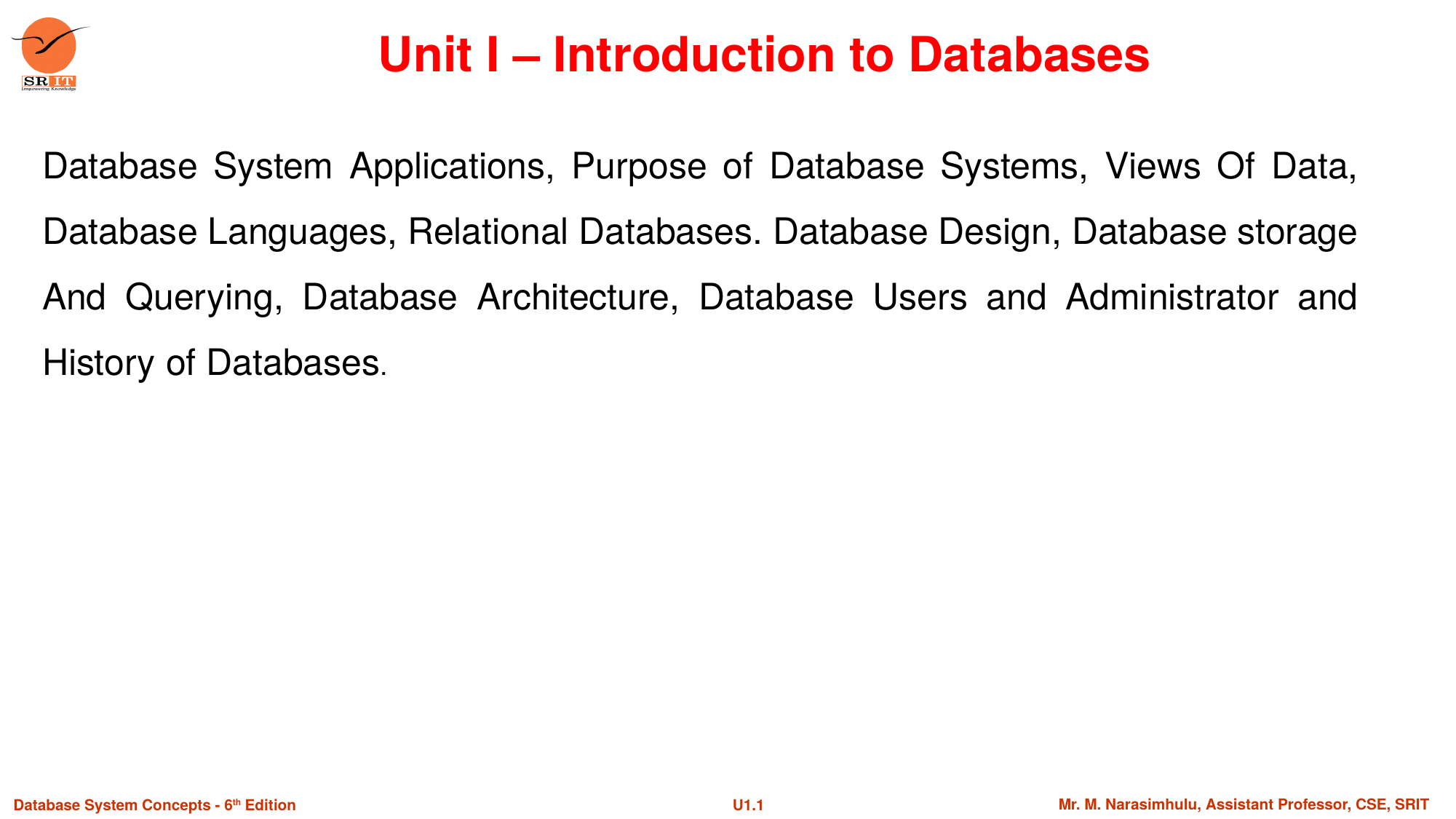

# Unit I – Introduction to Databases
Database System Applications, Purpose of Database Systems, Views Of Data, Database Languages, Relational Databases. Database Design, Database storage And Querying, Database Architecture, Database Users and Administrator and History of Databases.